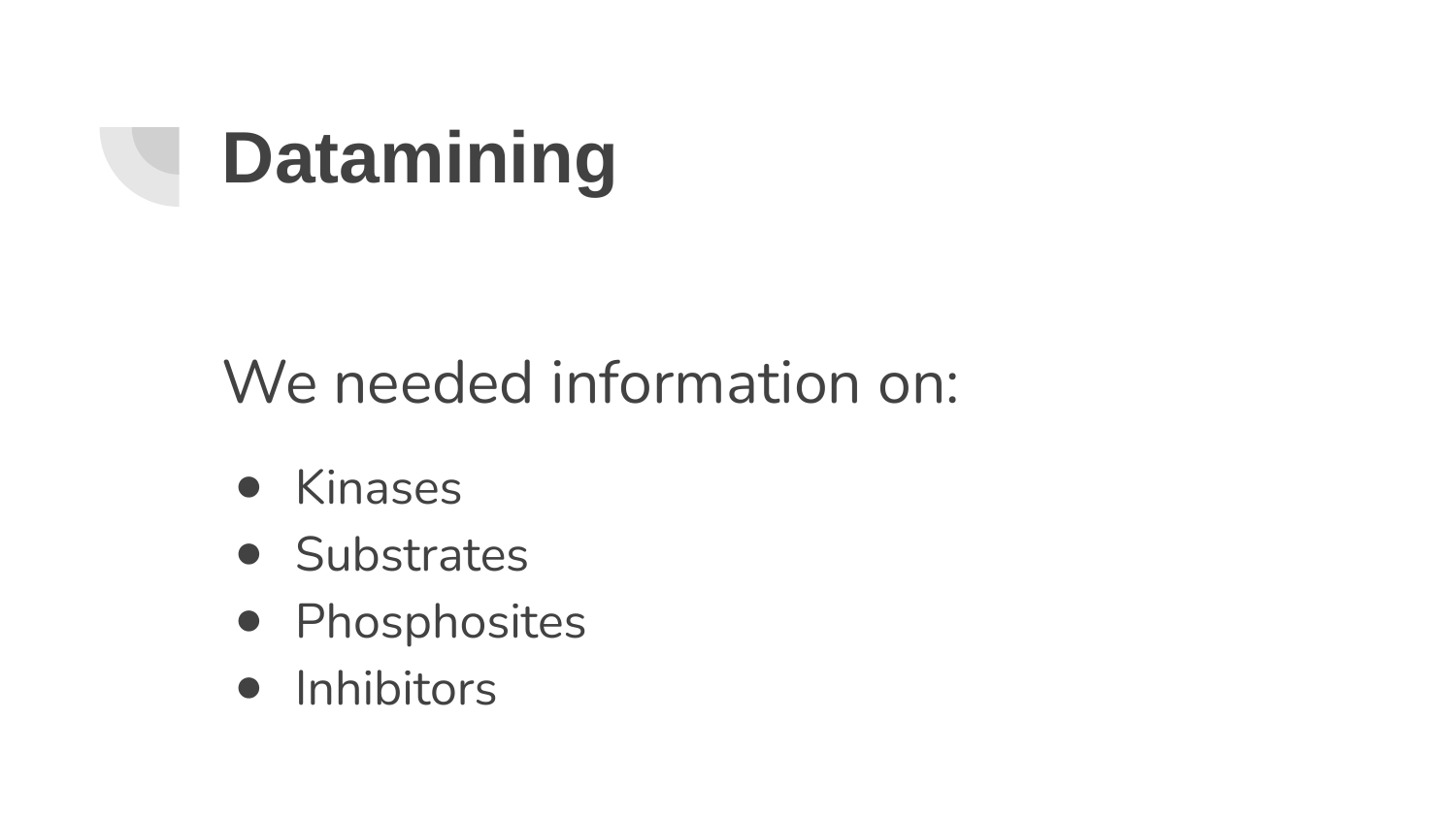

# Datamining
We needed information on:
Kinases
Substrates
Phosphosites
Inhibitors